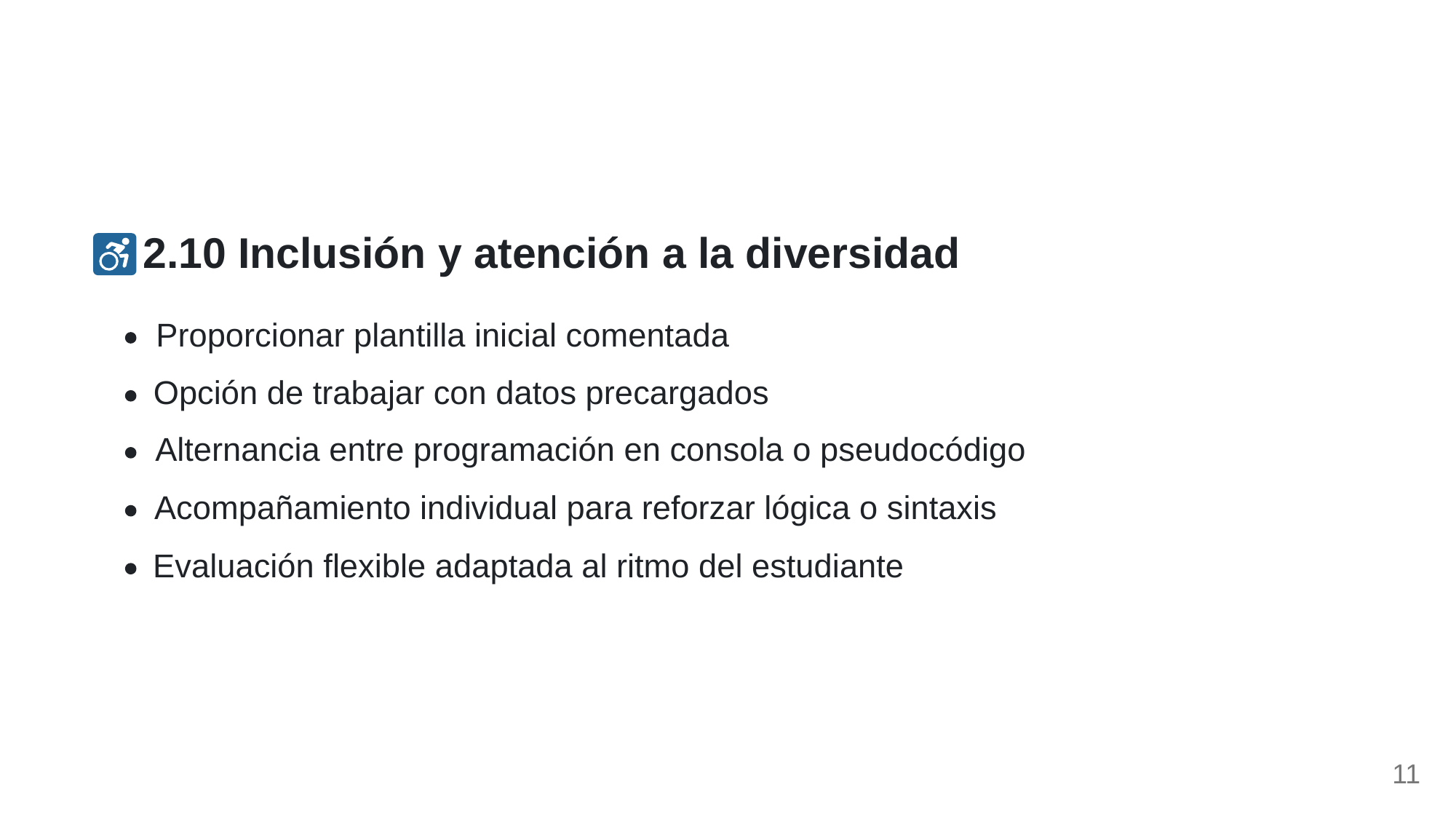

2.10 Inclusión y atención a la diversidad

Proporcionar plantilla inicial comentada

Opción de trabajar con datos precargados

Alternancia entre programación en consola o pseudocódigo

Acompañamiento individual para reforzar lógica o sintaxis

Evaluación flexible adaptada al ritmo del estudiante

11